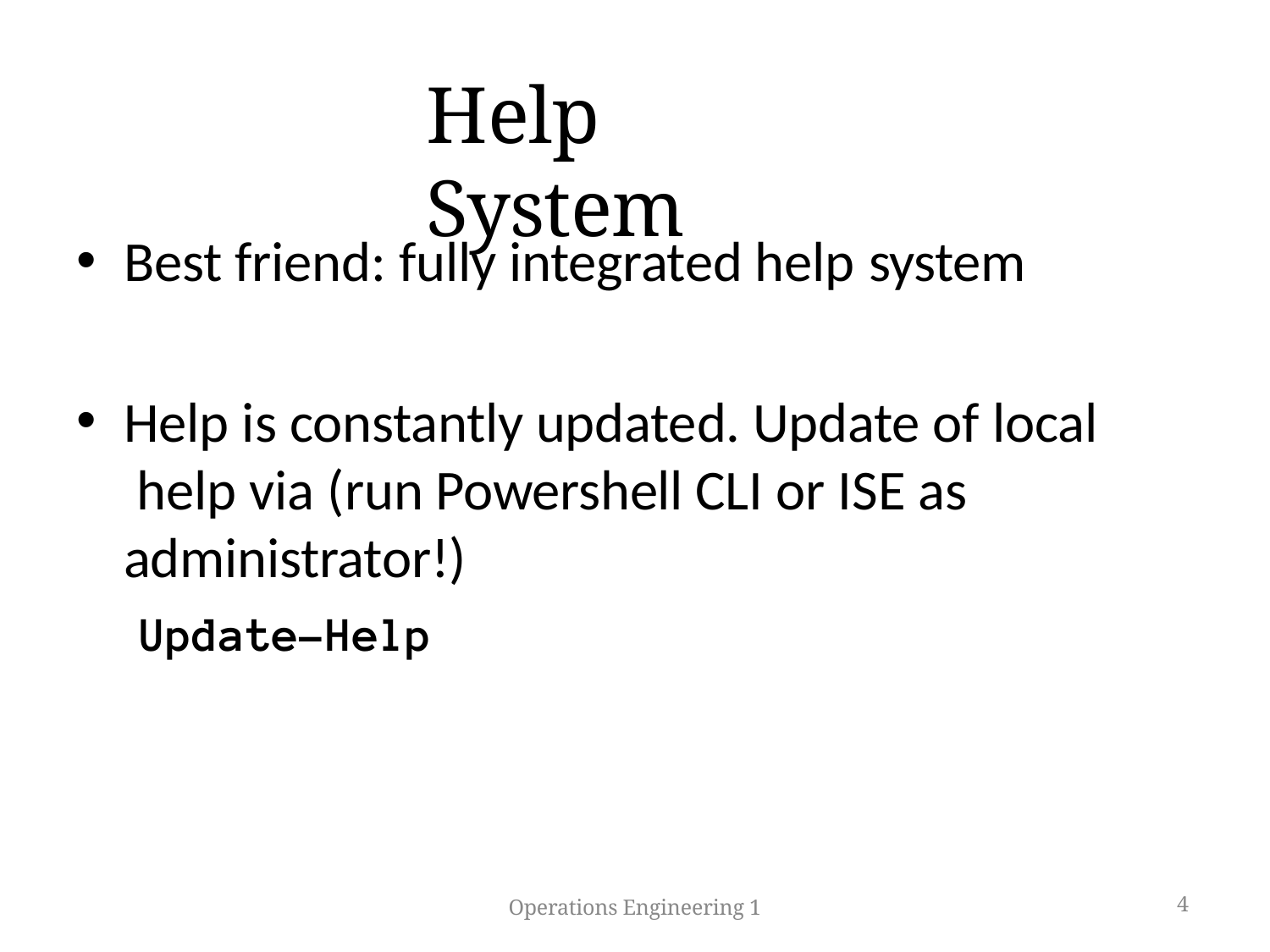

# Help System
Best friend: fully integrated help system

Help is constantly updated. Update of local  help via (run Powershell CLI or ISE as  administrator!)
Update-Help
Operations Engineering 1
4